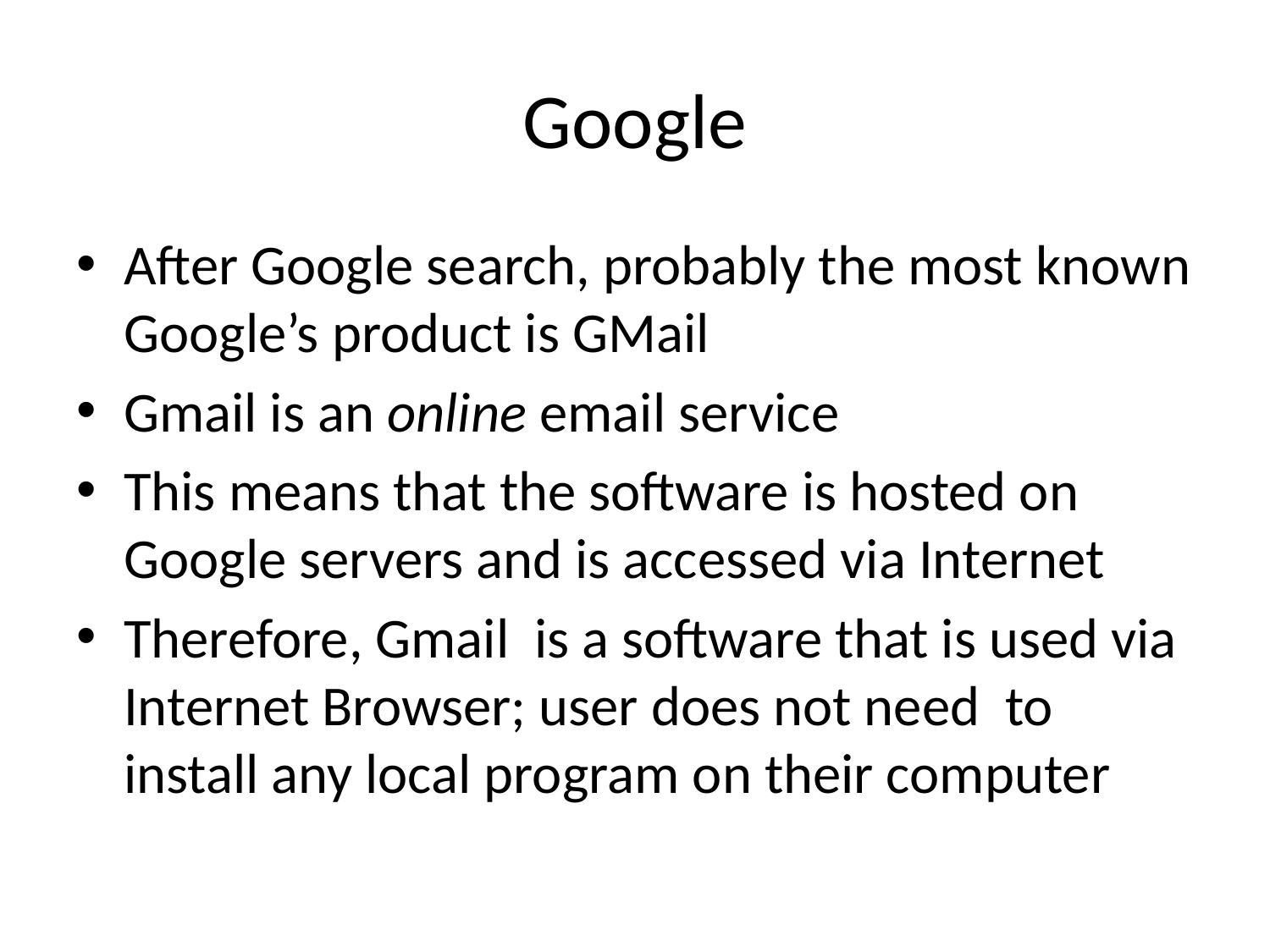

# Google
After Google search, probably the most known Google’s product is GMail
Gmail is an online email service
This means that the software is hosted on Google servers and is accessed via Internet
Therefore, Gmail  is a software that is used via Internet Browser; user does not need  to install any local program on their computer